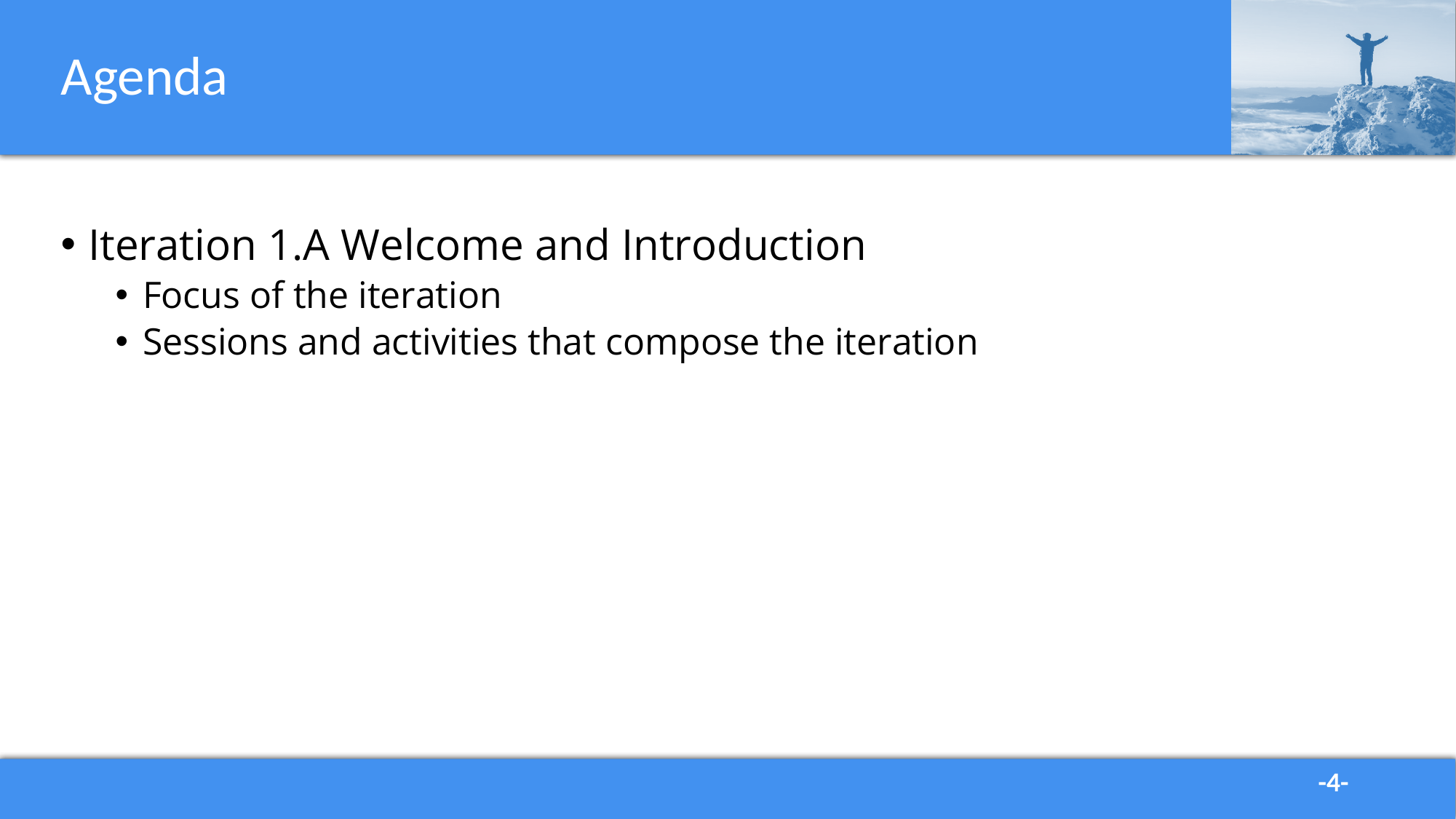

# Agenda
Iteration 1.A Welcome and Introduction
Focus of the iteration
Sessions and activities that compose the iteration